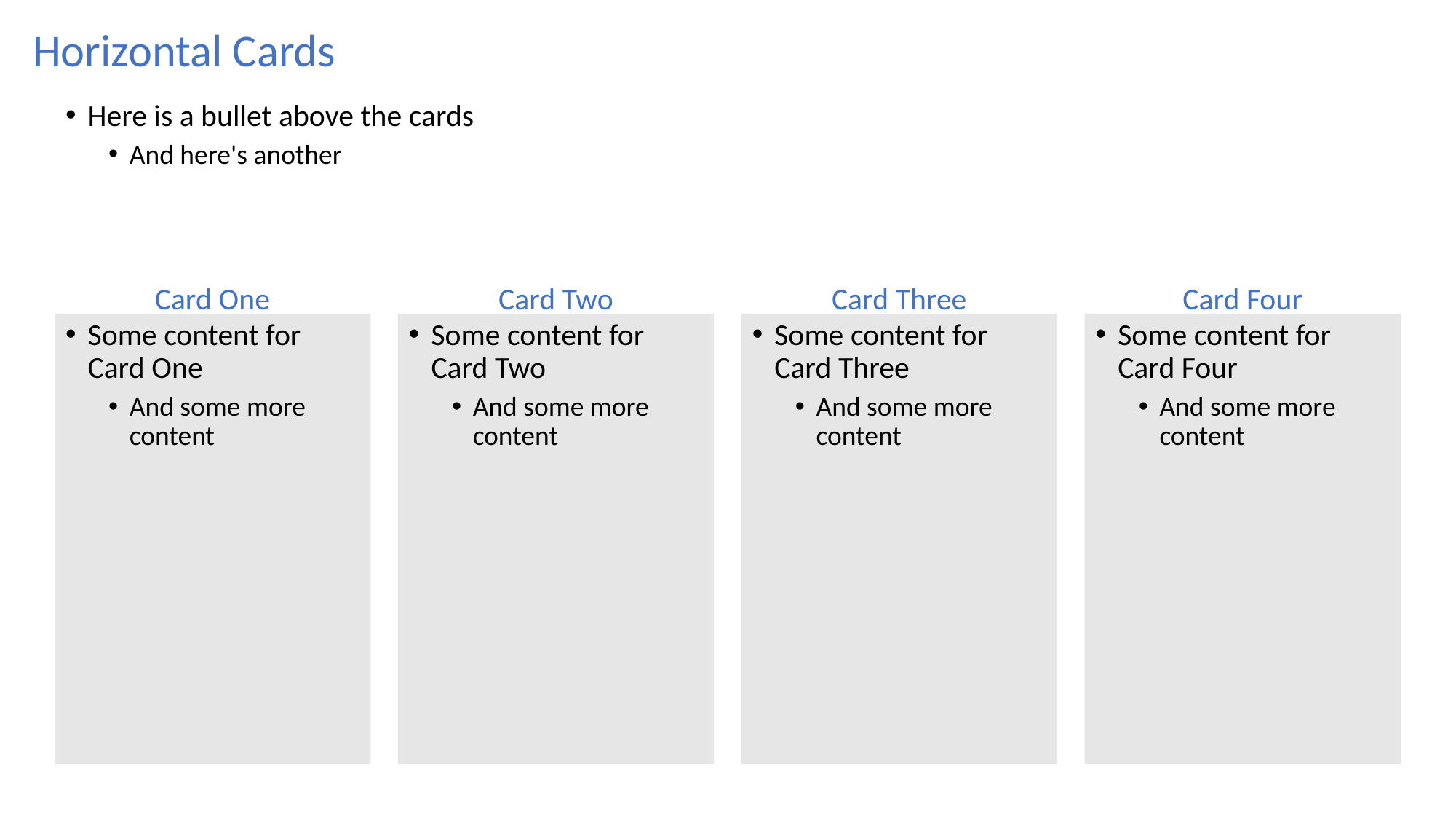

# Horizontal Cards
Here is a bullet above the cards
And here's another
Card One
Card Two
Card Three
Card Four
Some content for Card One
And some more content
Some content for Card Two
And some more content
Some content for Card Three
And some more content
Some content for Card Four
And some more content